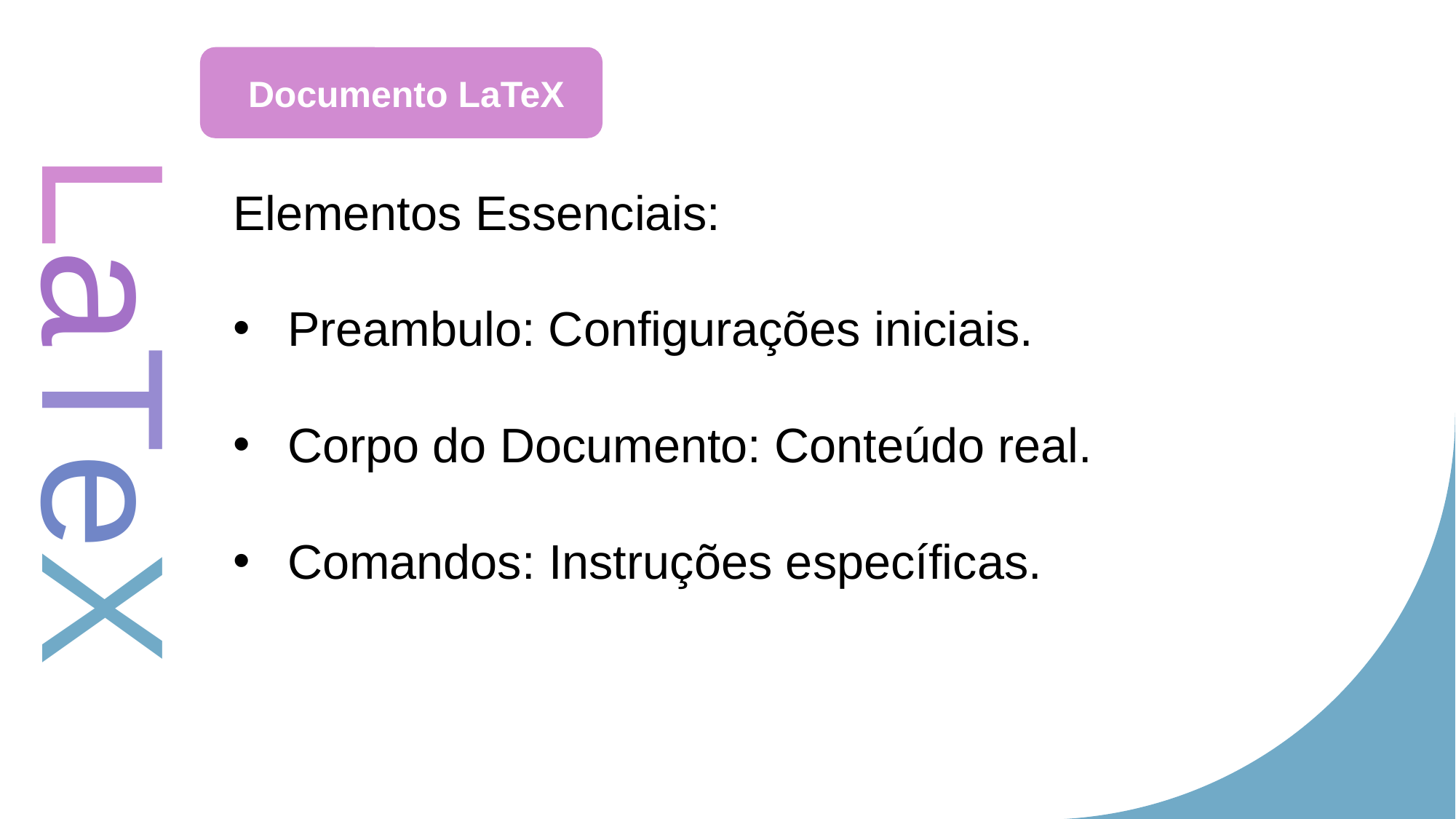

Referências Bibliográficas
  Títulos e Seções
  Ambientes e Pacotes
  Fórmulas Matemáticas
 Sintaxe Básica
 Vantagens do LaTeX
 Introdução ao LaTeX
 Documento LaTeX
Elementos Essenciais:

Preambulo: Configurações iniciais.

Corpo do Documento: Conteúdo real.

Comandos: Instruções específicas.
LaTeX